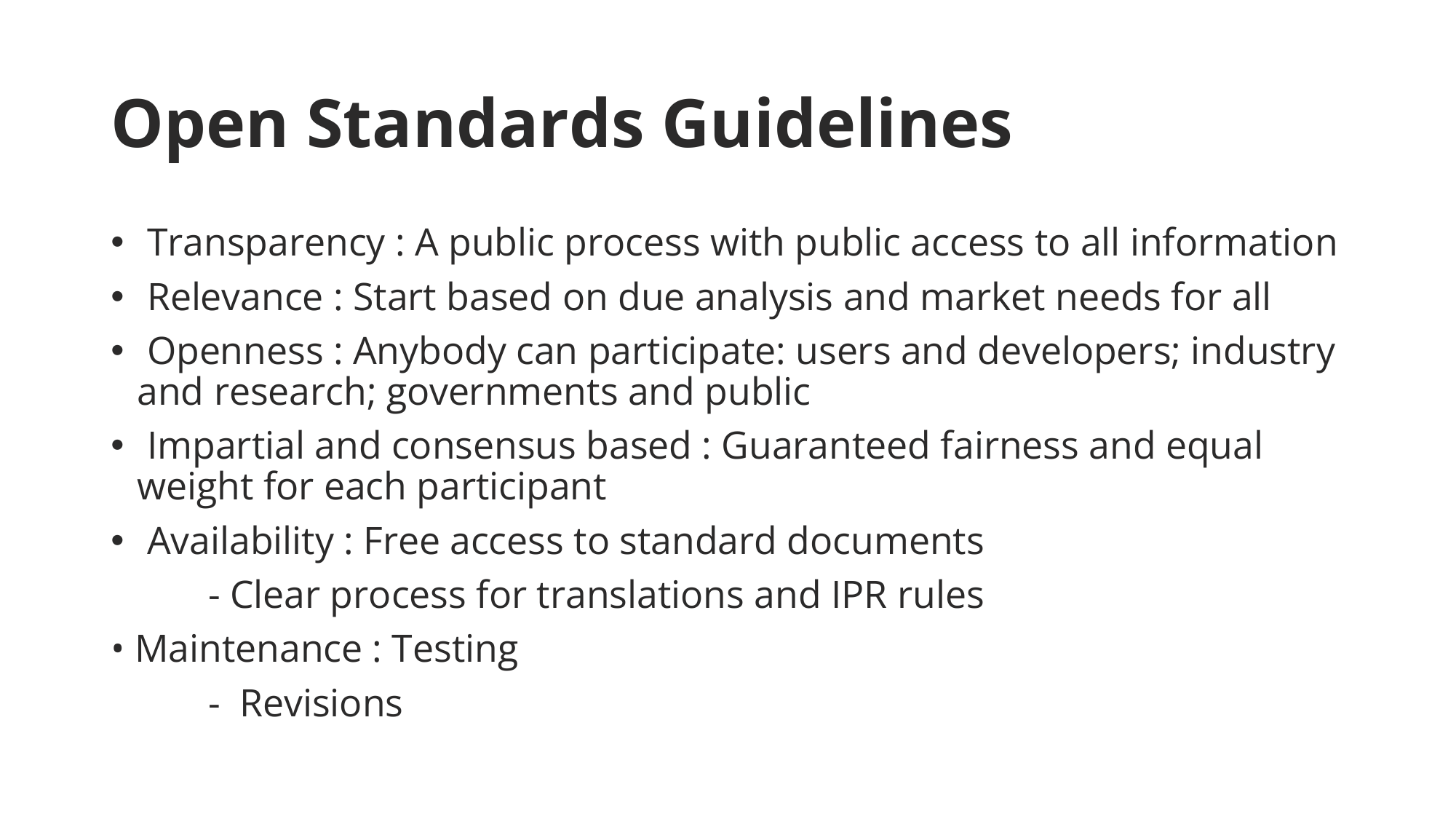

# Open Standards Guidelines
 Transparency : A public process with public access to all information
 Relevance : Start based on due analysis and market needs for all
 Openness : Anybody can participate: users and developers; industry and research; governments and public
 Impartial and consensus based : Guaranteed fairness and equal weight for each participant
 Availability : Free access to standard documents
	- Clear process for translations and IPR rules
• Maintenance : Testing
		-  Revisions